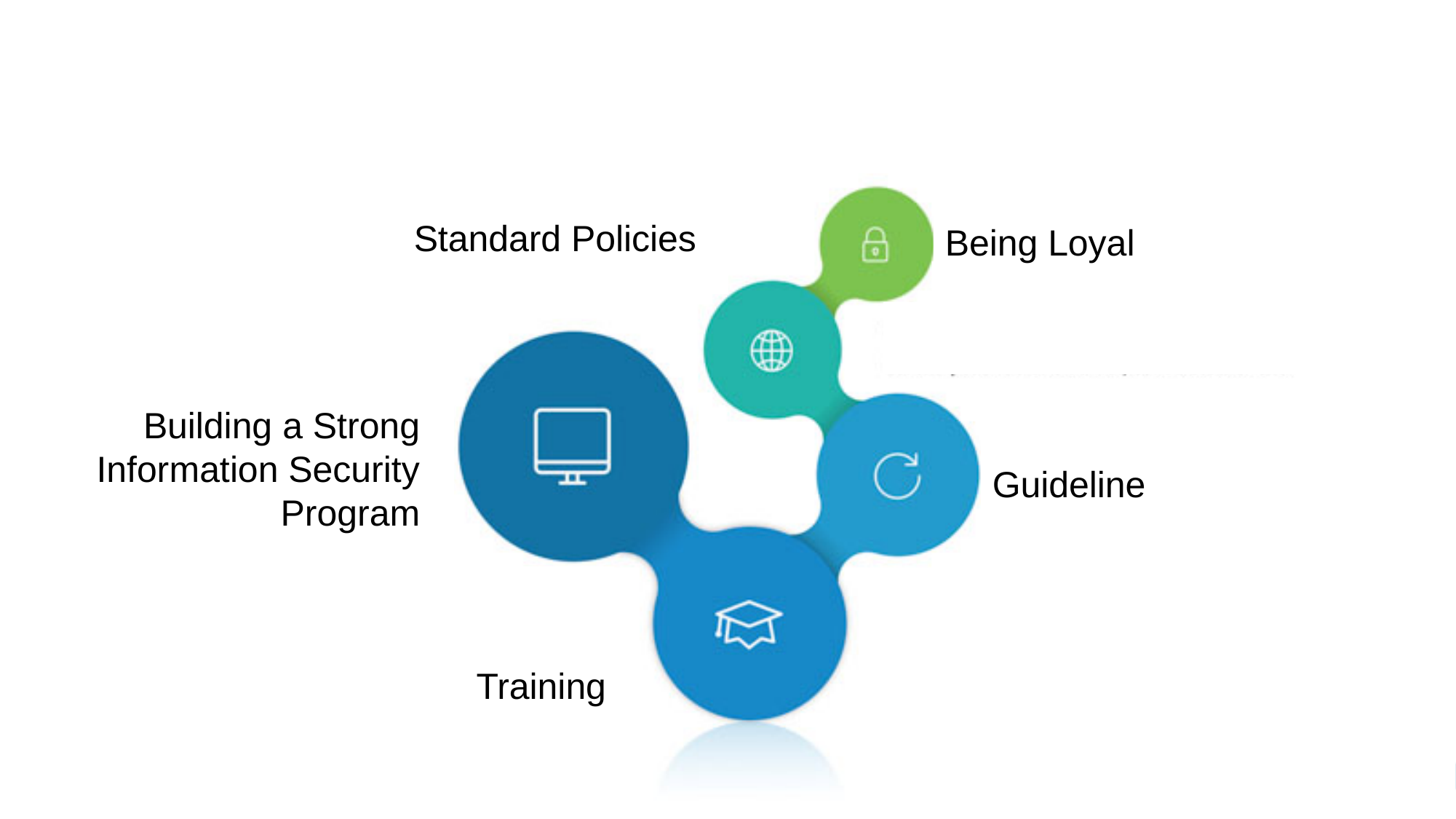

Standard Policies
Being Loyal

Building a Strong Information Security Program
Guideline

Training